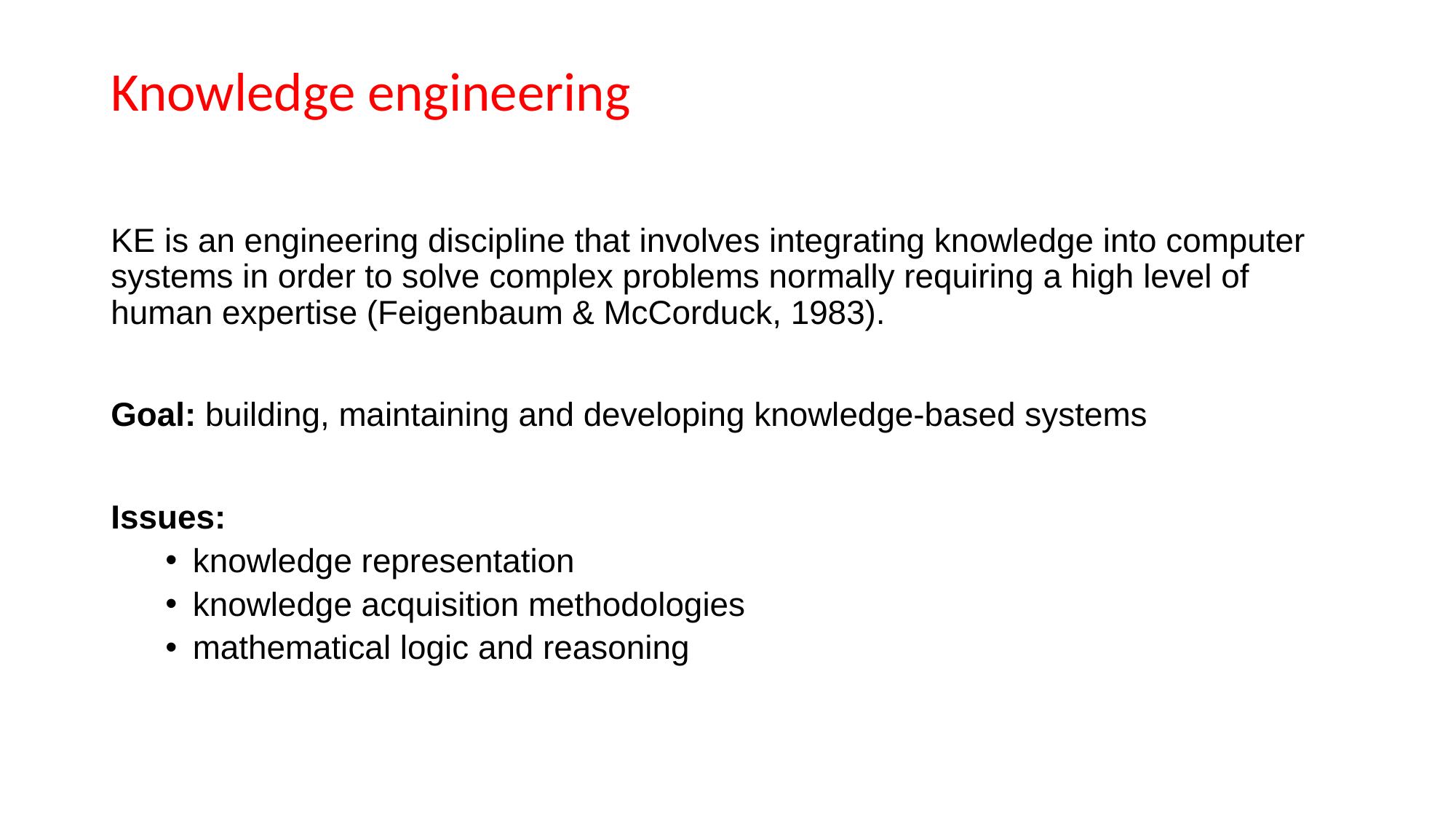

# Knowledge engineering

KE is an engineering discipline that involves integrating knowledge into computer systems in order to solve complex problems normally requiring a high level of human expertise (Feigenbaum & McCorduck, 1983).

Goal: building, maintaining and developing knowledge-based systems

Issues:
knowledge representation
knowledge acquisition methodologies
mathematical logic and reasoning